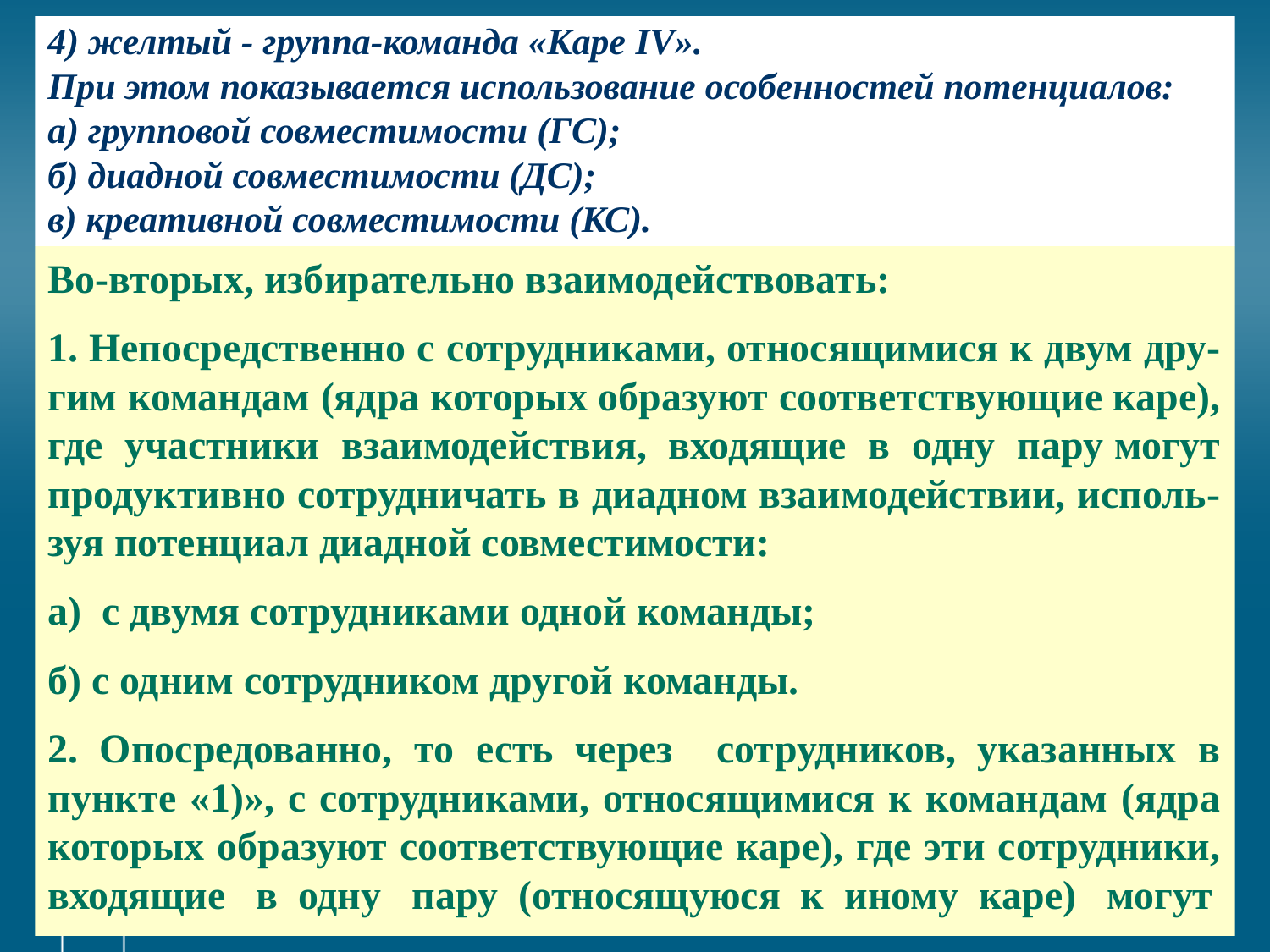

# 4) желтый - группа-команда «Каре IV». При этом показывается использование особенностей потенциалов: а) групповой совместимости (ГС); б) диадной совместимости (ДС); в) креативной совместимости (КС).
Во-вторых, избирательно взаимодействовать:
1. Непосредственно с сотрудниками, относящимися к двум дру-гим командам (ядра которых образуют соответствующие каре), где  участники  взаимодействия,  входящие  в  одну  пару могут продуктивно сотрудничать в диадном взаимодействии, исполь-зуя потенциал диадной совместимости:
а)  с двумя сотрудниками одной команды;
б) с одним сотрудником другой команды.
2. Опосредованно, то есть через  сотрудников, указанных в пункте «1)», с сотрудниками, относящимися к командам (ядра которых образуют соответствующие каре), где эти сотрудники, входящие   в  одну   пару  (относящуюся  к  иному  каре)   могут